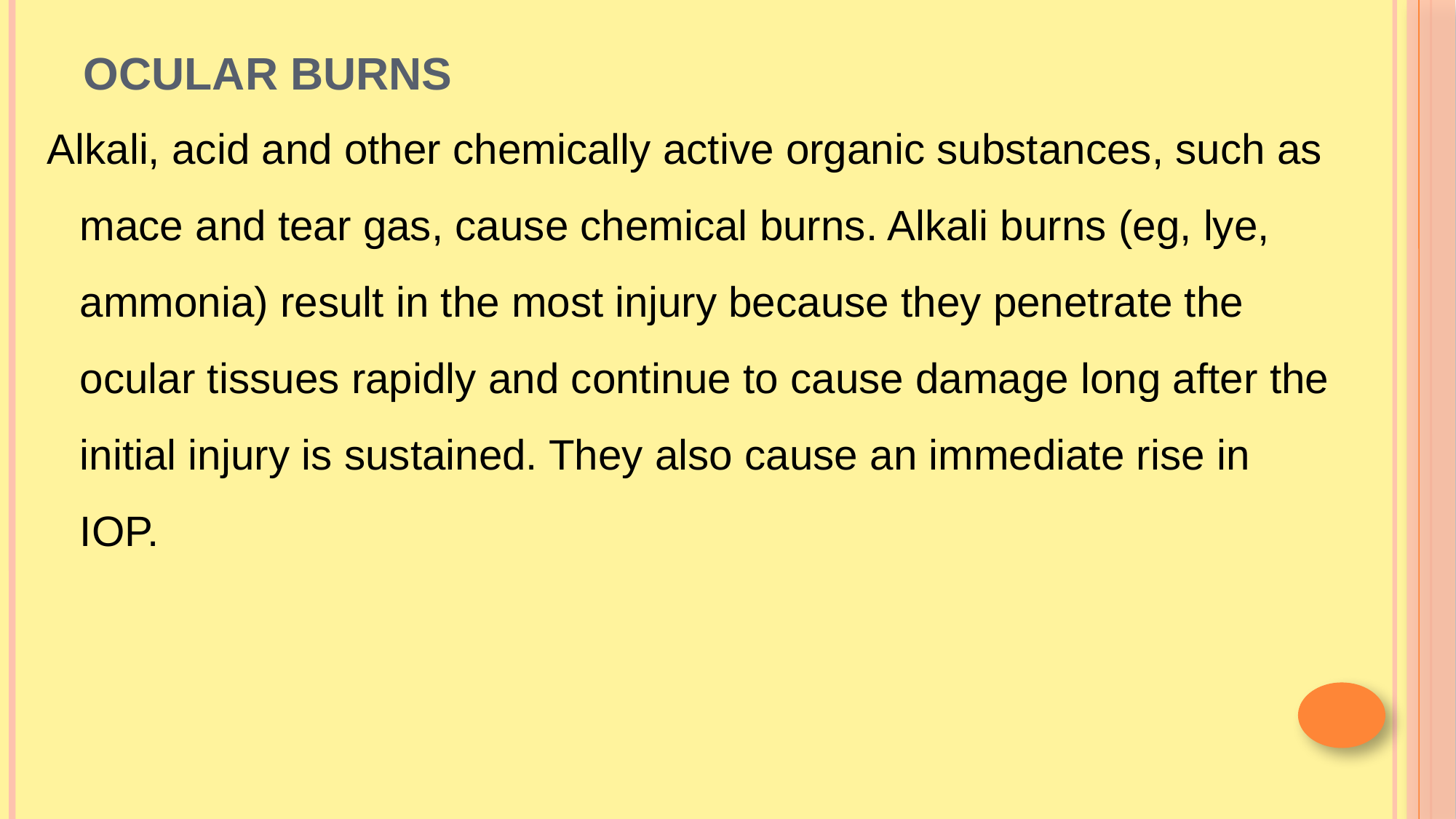

# OCULAR BURNS
Alkali, acid and other chemically active organic substances, such as mace and tear gas, cause chemical burns. Alkali burns (eg, lye, ammonia) result in the most injury because they penetrate the ocular tissues rapidly and continue to cause damage long after the initial injury is sustained. They also cause an immediate rise in IOP.